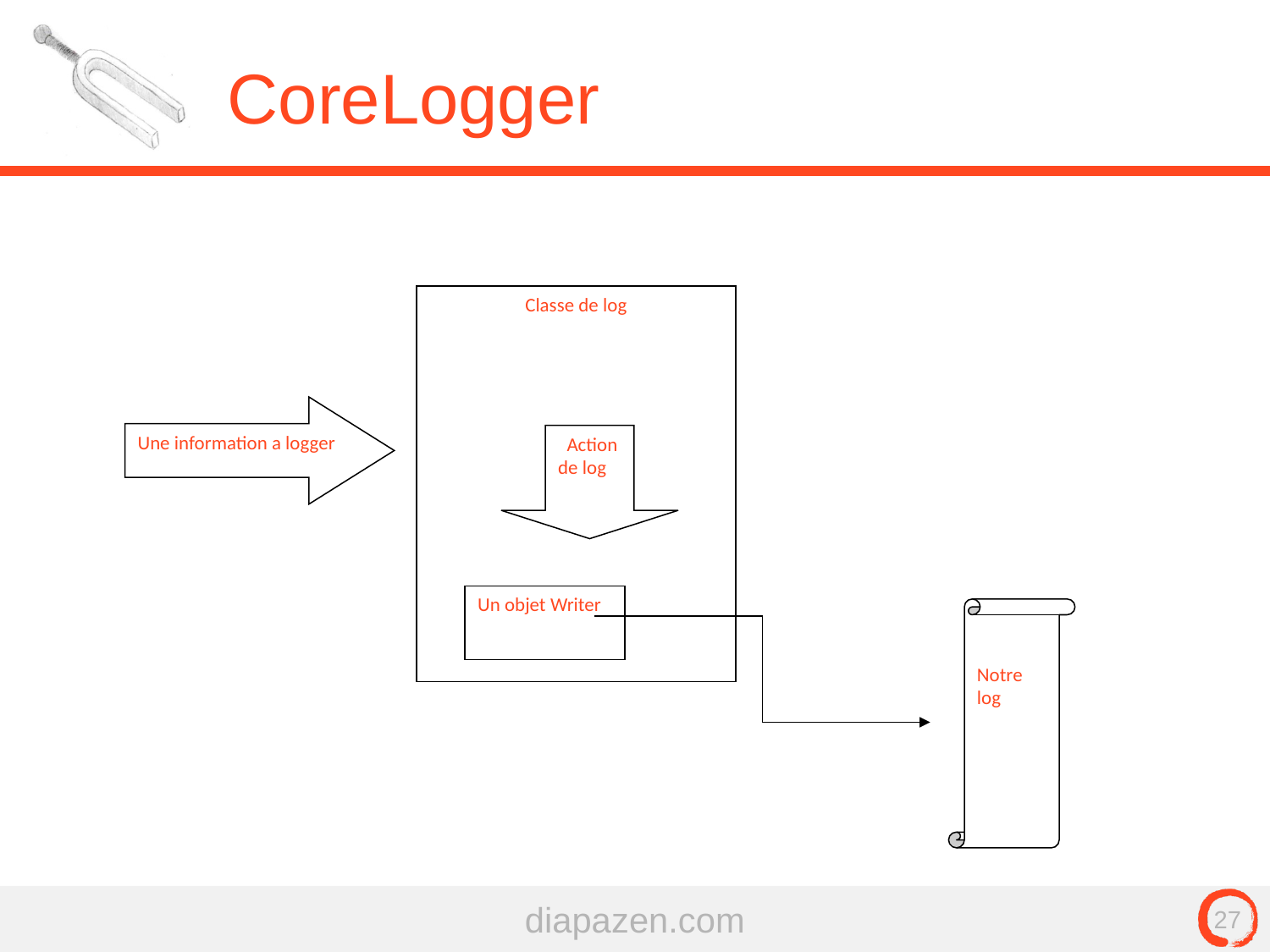

# CoreLogger
Classe de log

Une information a logger
  Action de log
Un objet Writer

Notre log
27
diapazen.com